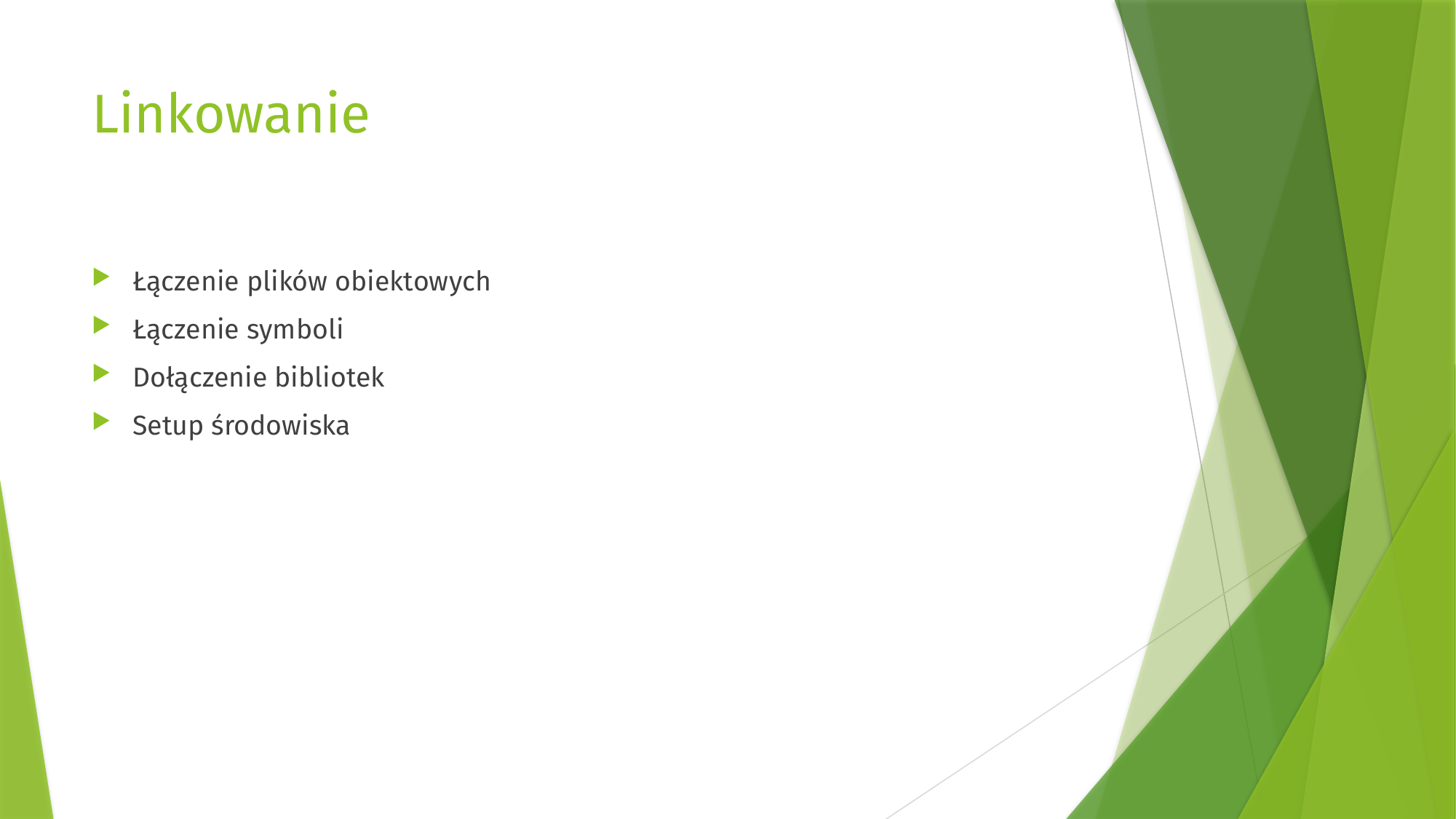

# Linkowanie
Łączenie plików obiektowych
Łączenie symboli
Dołączenie bibliotek
Setup środowiska